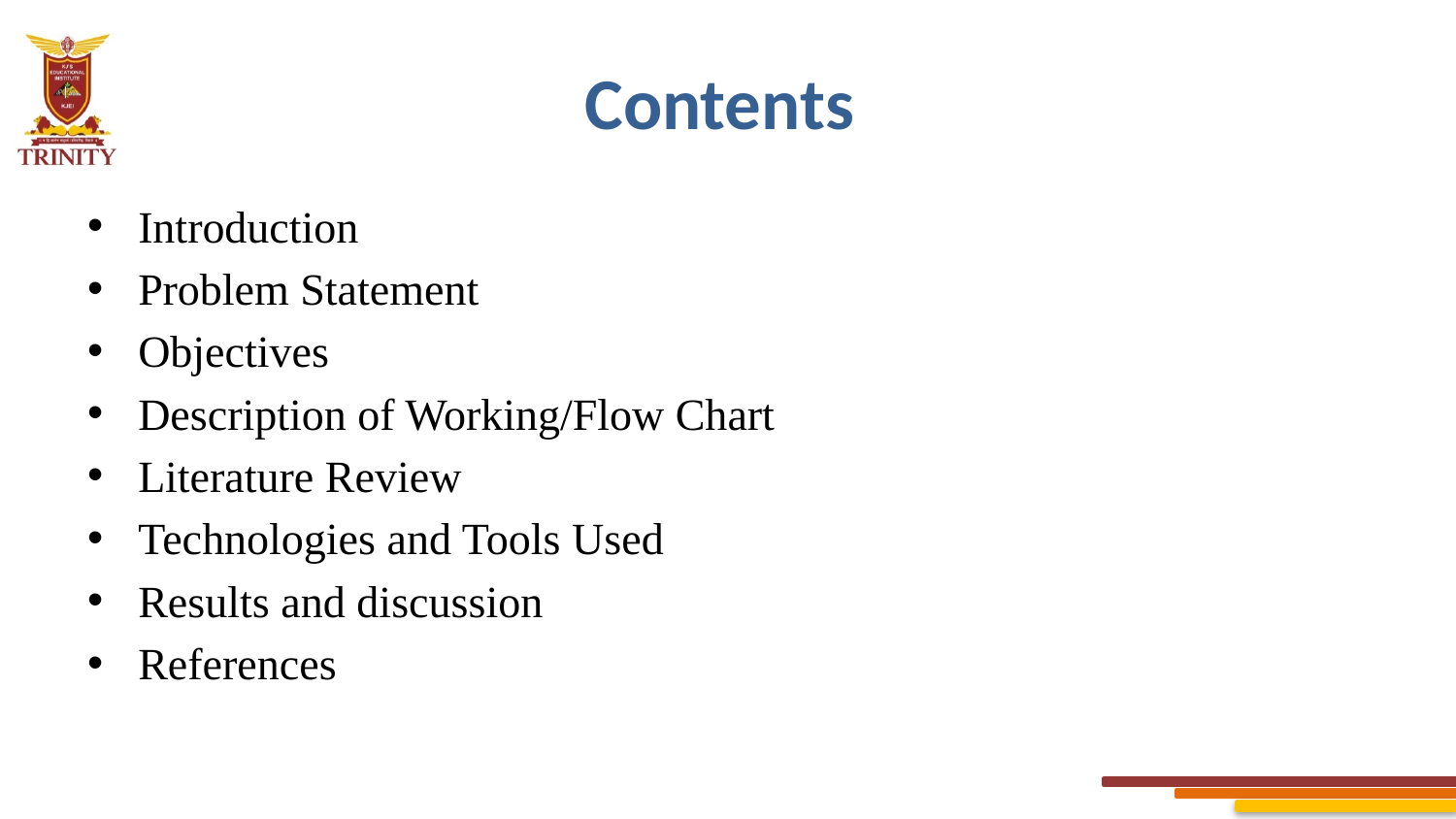

# Contents
Introduction
Problem Statement
Objectives
Description of Working/Flow Chart
Literature Review
Technologies and Tools Used
Results and discussion
References